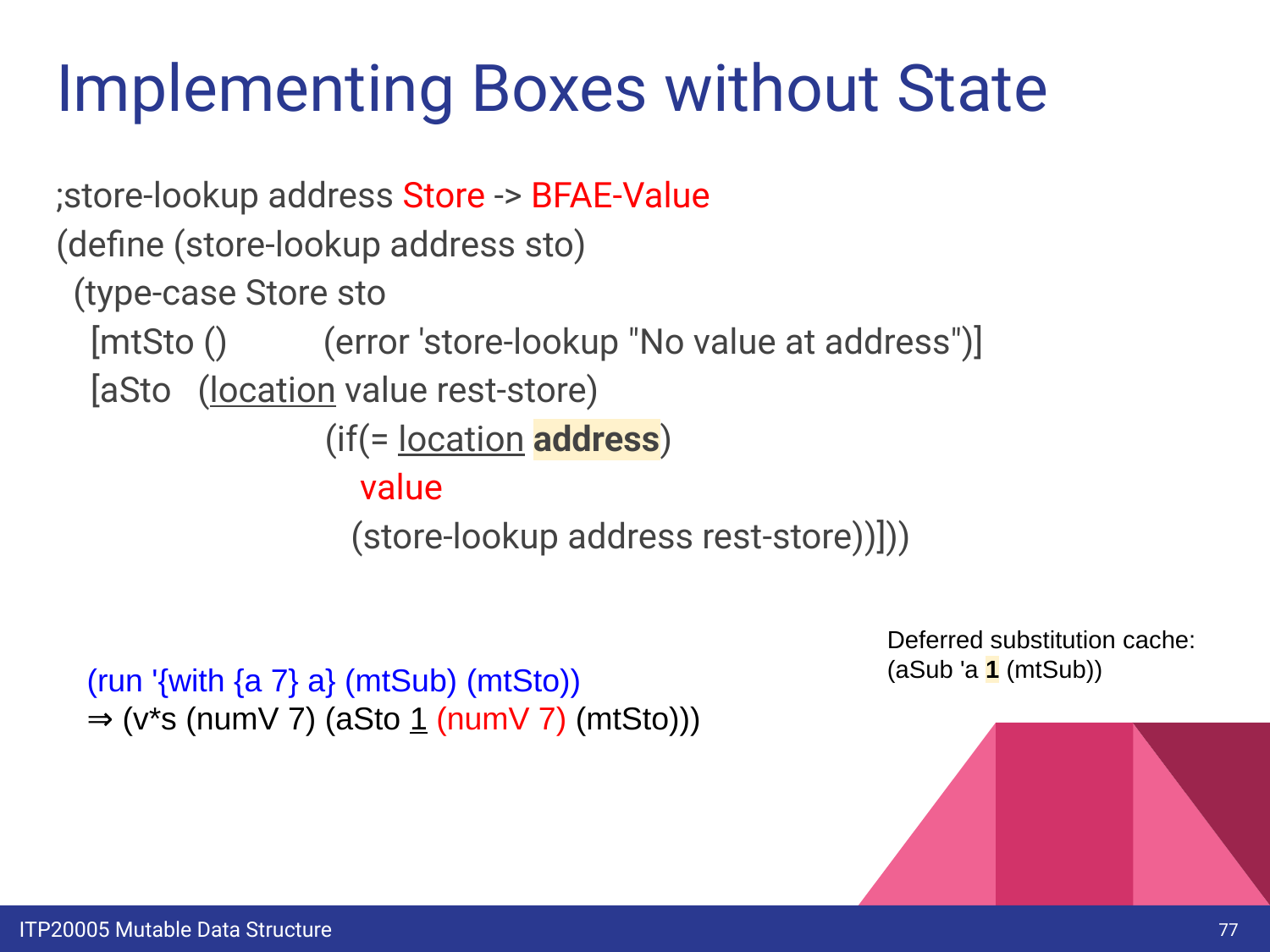

# Implementing Boxes without State
;store-lookup address Store -> BFAE-Value
(define (store-lookup address sto)
  (type-case Store sto
    [mtSto ()           (error 'store-lookup "No value at address")]
    [aSto   (location value rest-store)
                               (if(= location address)
                                   value
                                  (store-lookup address rest-store))]))
Deferred substitution cache:
(aSub 'a 1 (mtSub))
(run '{with {a 7} a} (mtSub) (mtSto))
⇒ (v*s (numV 7) (aSto 1 (numV 7) (mtSto)))
77